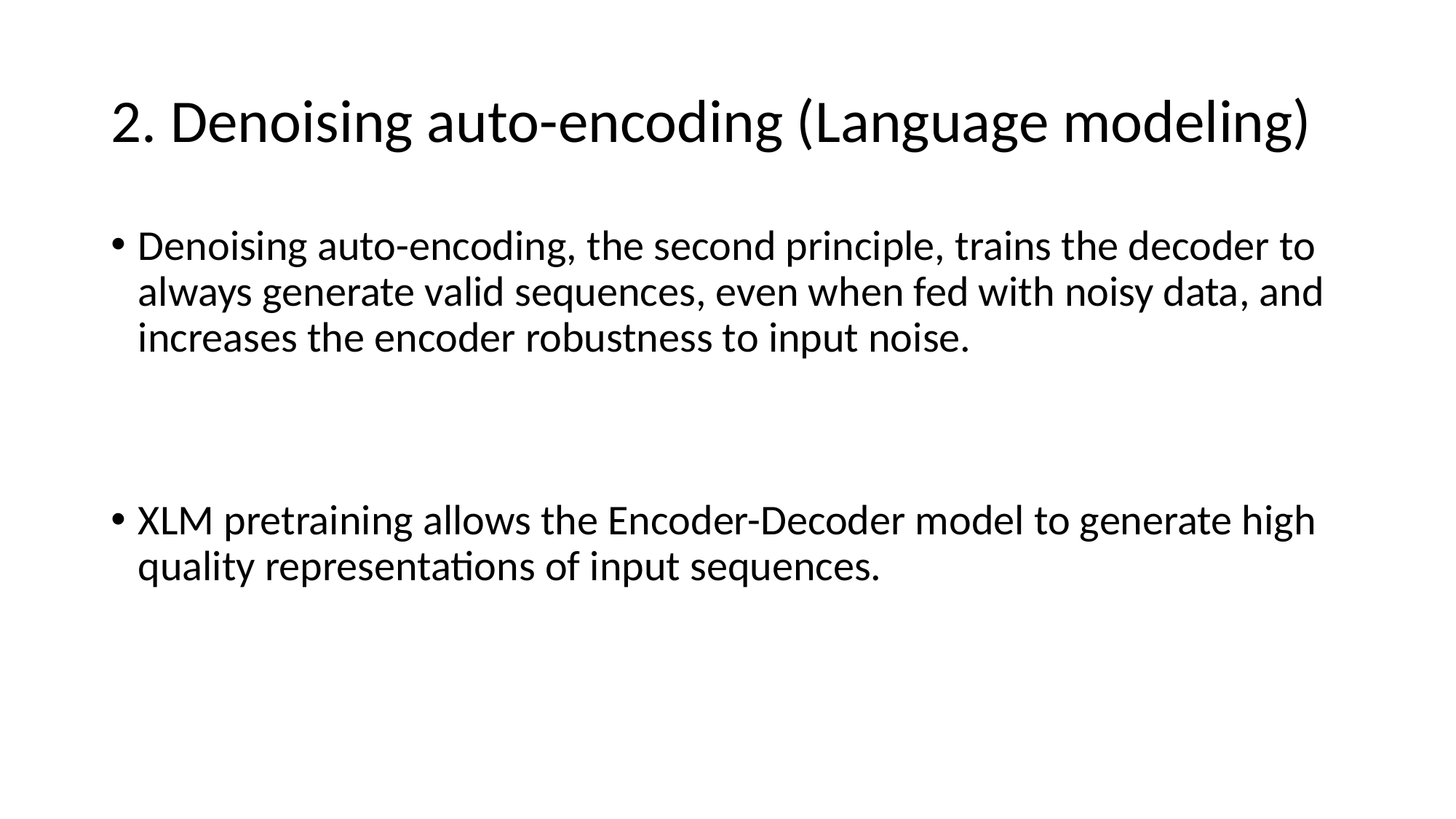

# 2. Denoising auto-encoding (Language modeling)
Denoising auto-encoding, the second principle, trains the decoder to always generate valid sequences, even when fed with noisy data, and increases the encoder robustness to input noise.

XLM pretraining allows the Encoder-Decoder model to generate high quality representations of input sequences.